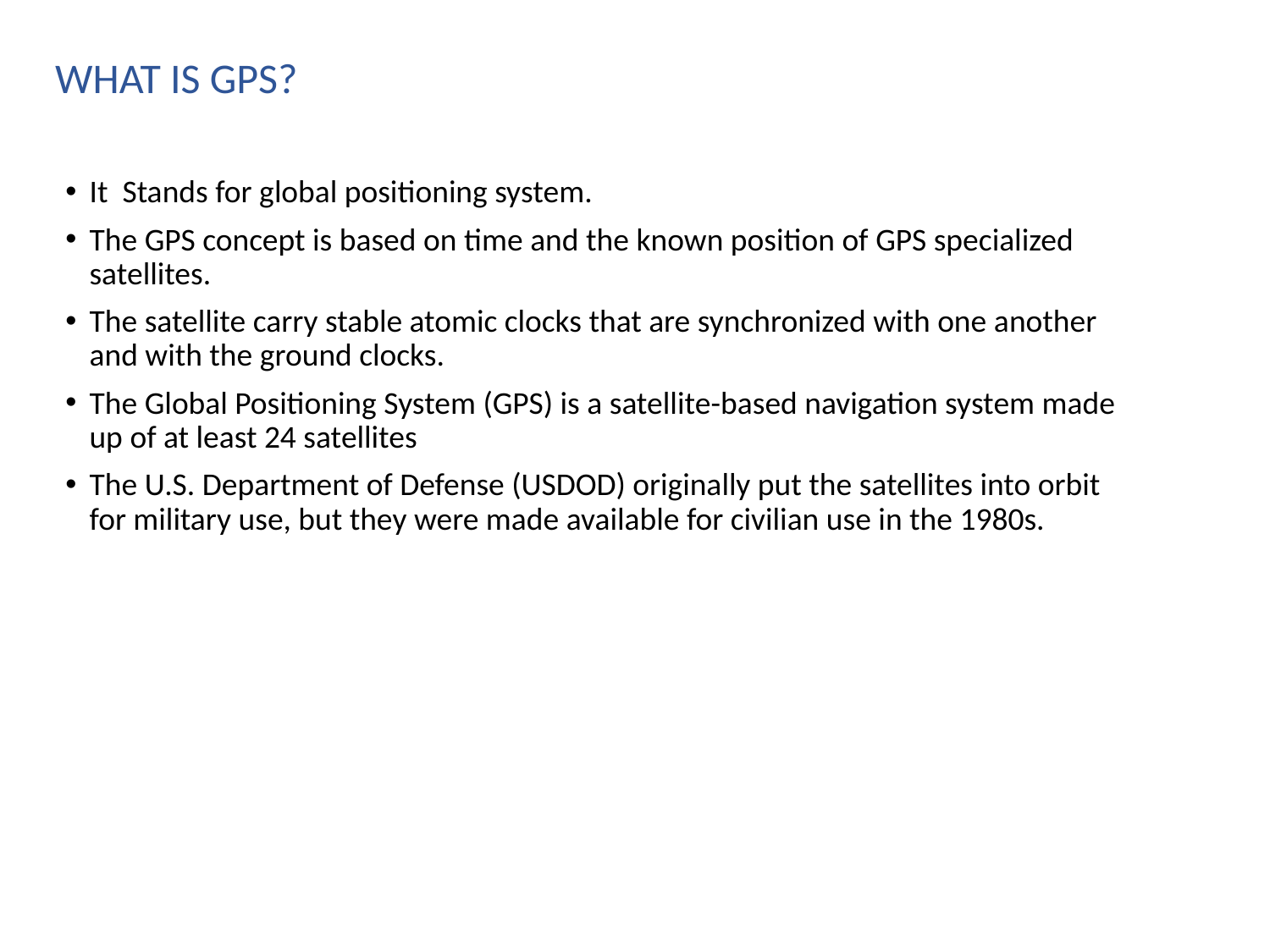

# WHAT IS GPS?
It  Stands for global positioning system.
The GPS concept is based on time and the known position of GPS specialized satellites.
The satellite carry stable atomic clocks that are synchronized with one another and with the ground clocks.
The Global Positioning System (GPS) is a satellite-based navigation system made up of at least 24 satellites
The U.S. Department of Defense (USDOD) originally put the satellites into orbit for military use, but they were made available for civilian use in the 1980s.